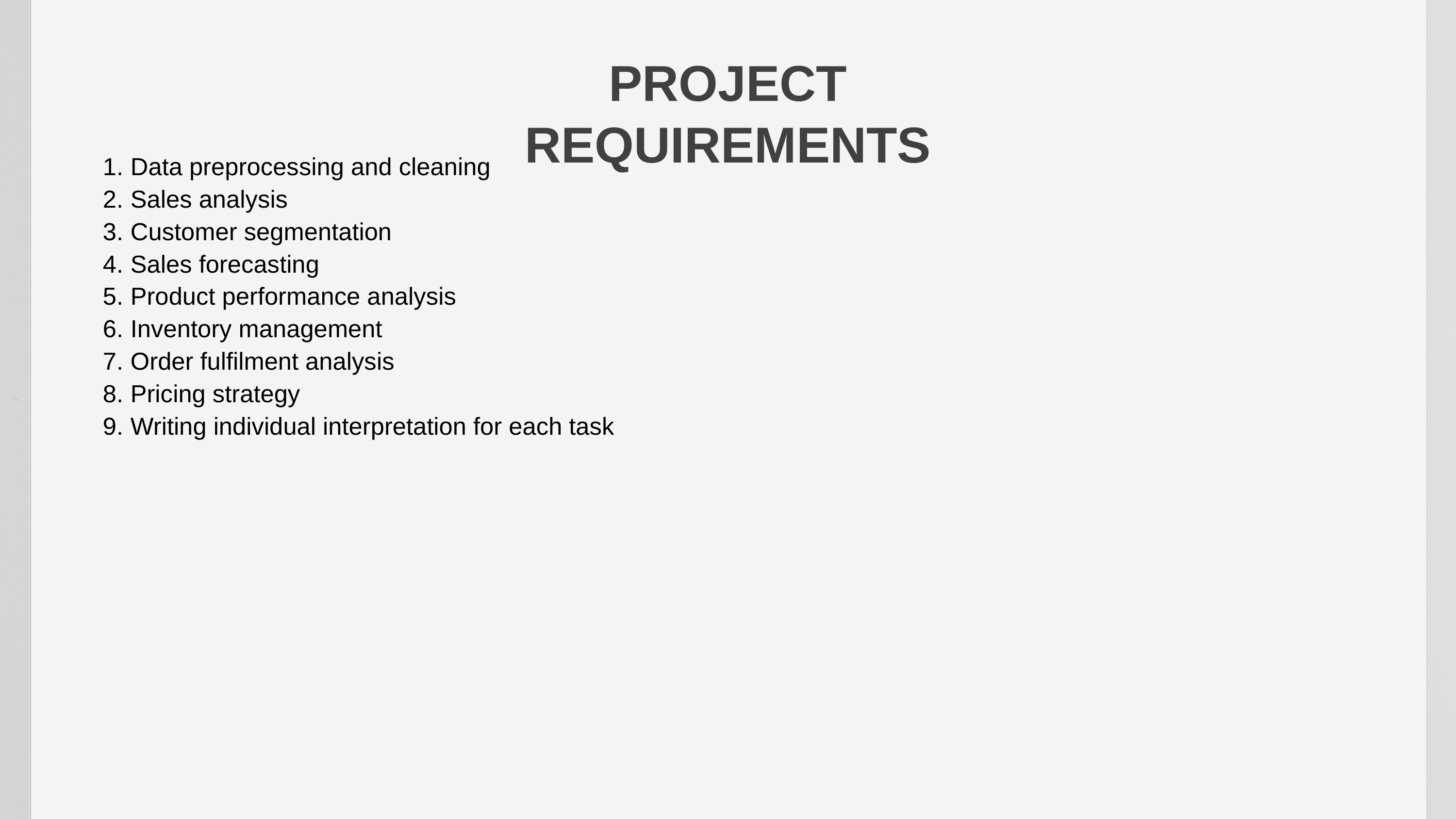

PROJECT REQUIREMENTS
 Data preprocessing and cleaning
 Sales analysis
 Customer segmentation
 Sales forecasting
 Product performance analysis
 Inventory management
 Order fulfilment analysis
 Pricing strategy
 Writing individual interpretation for each task